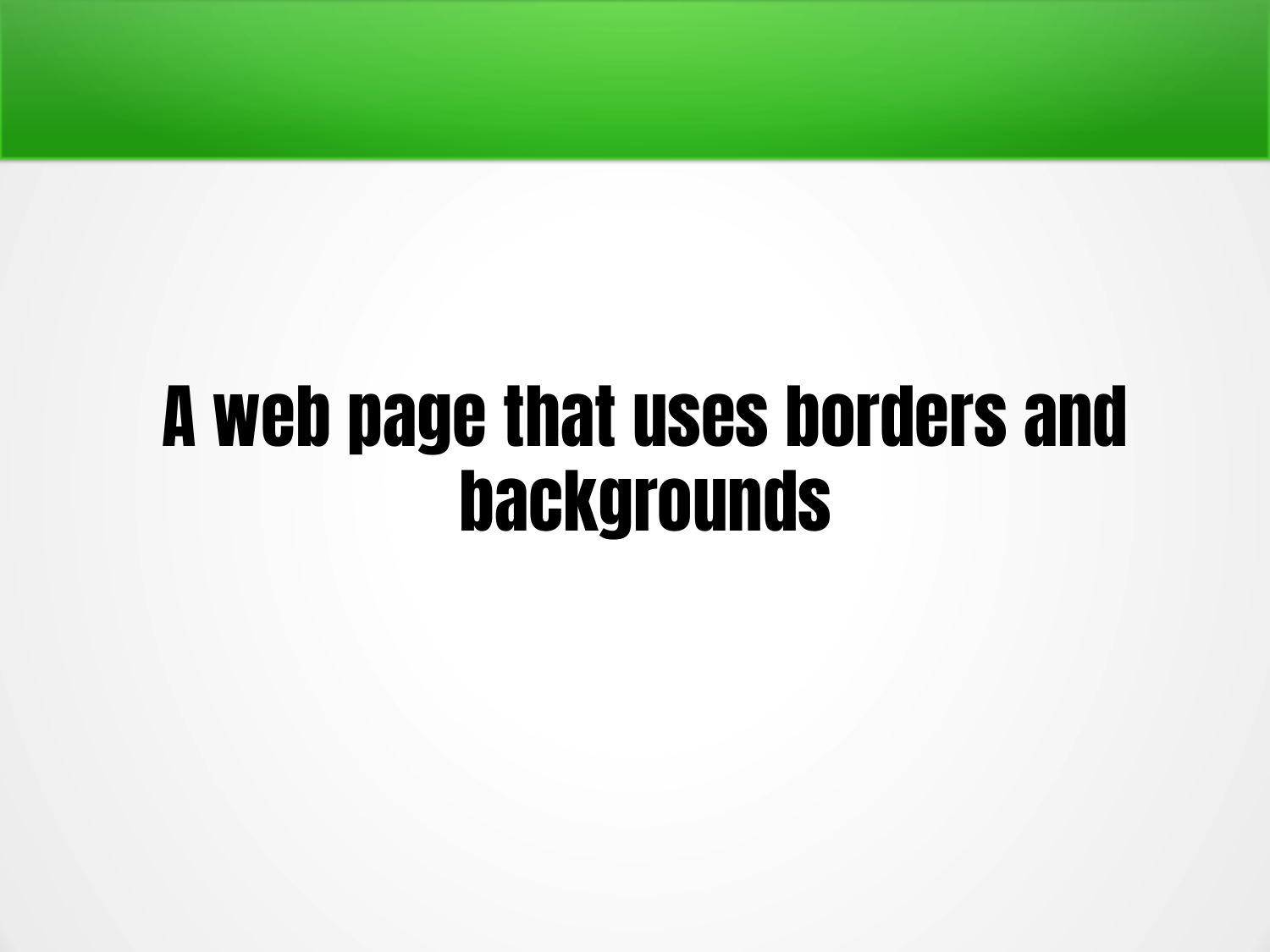

A web page that uses borders and backgrounds